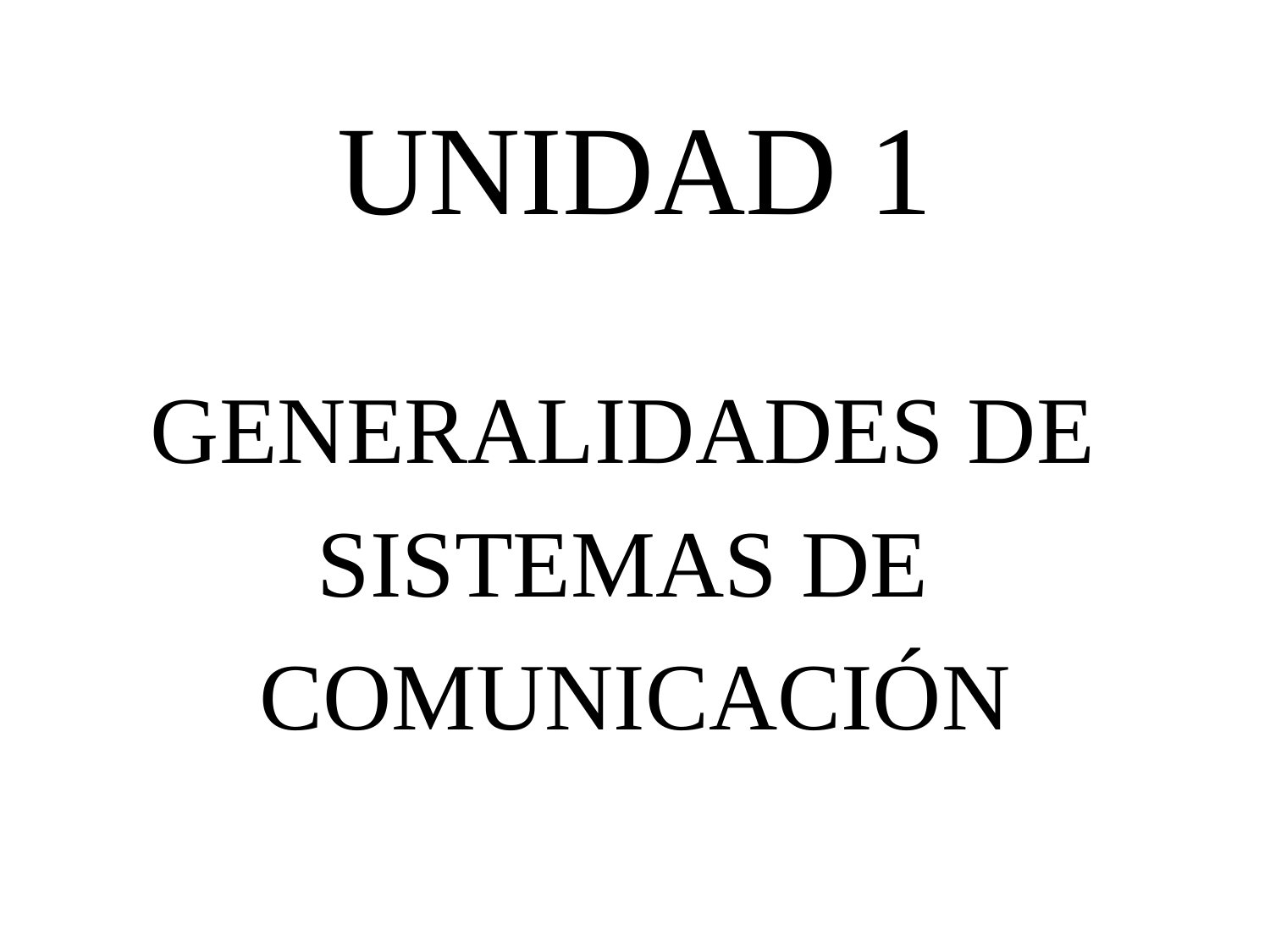

# UNIDAD 1

GENERALIDADES DE
SISTEMAS DE
COMUNICACIÓN